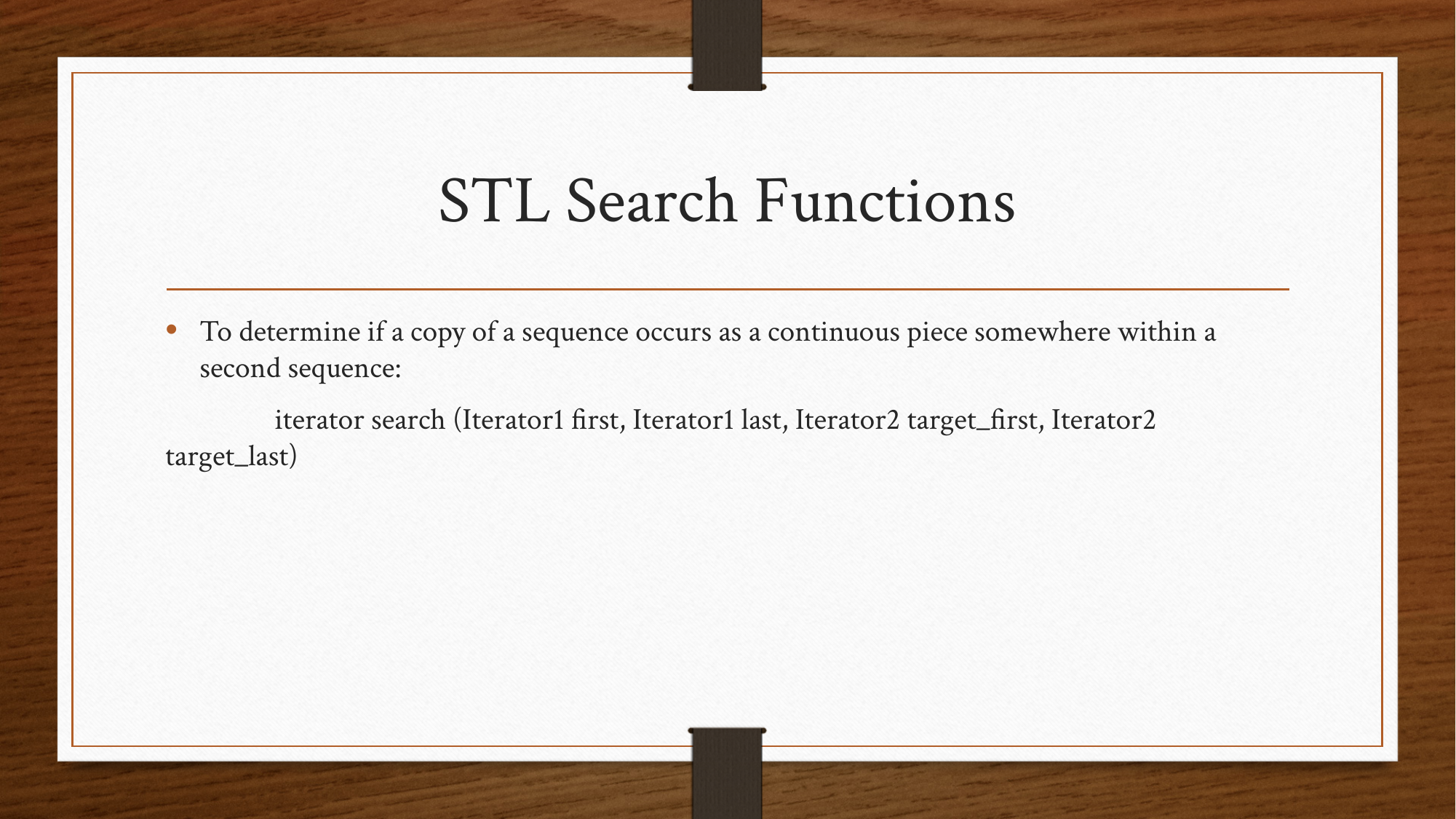

# STL Search Functions
To determine if a copy of a sequence occurs as a continuous piece somewhere within a second sequence:
	iterator search (Iterator1 first, Iterator1 last, Iterator2 target_first, Iterator2 target_last)